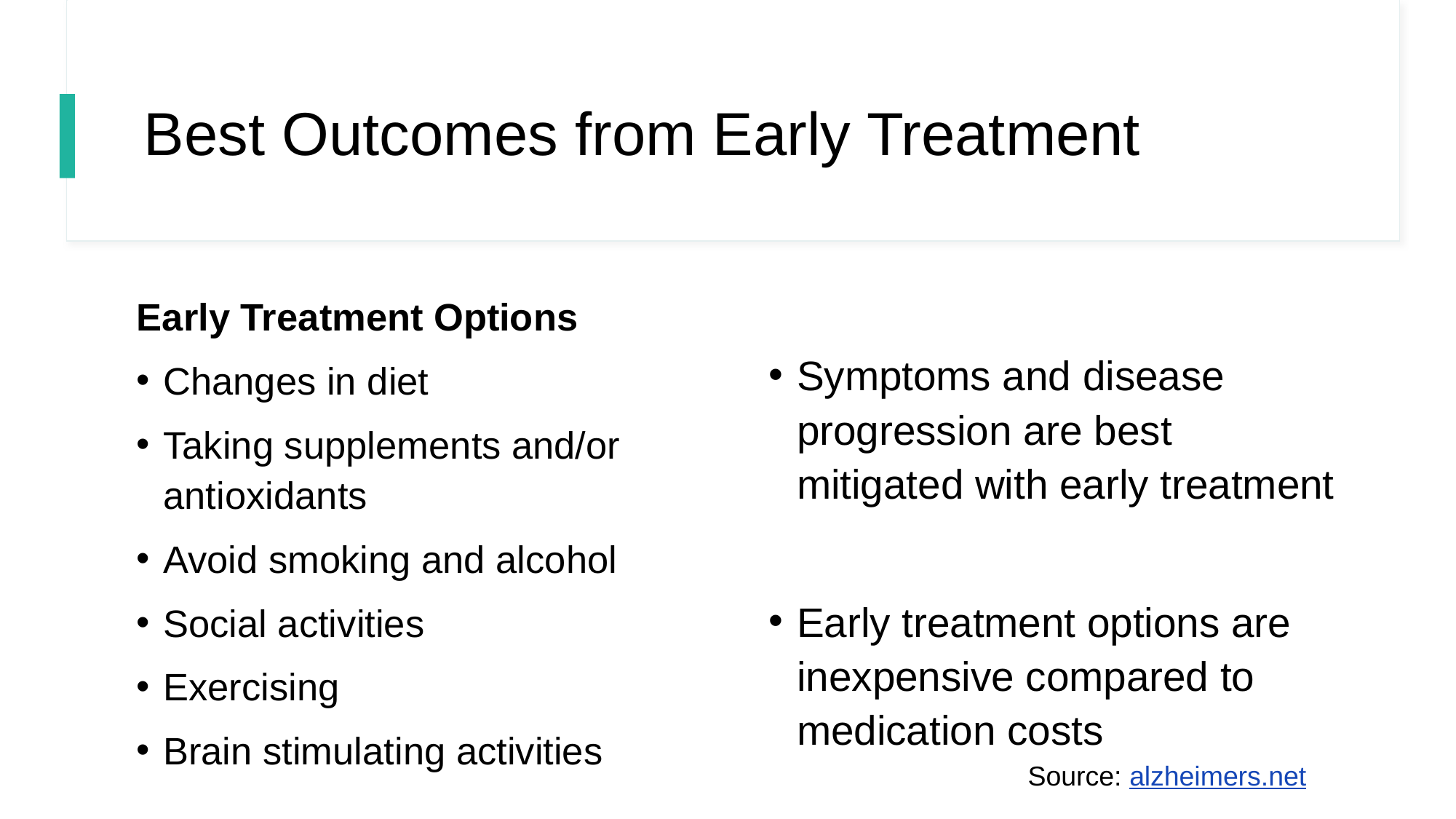

# Best Outcomes from Early Treatment
Early Treatment Options
Changes in diet
Taking supplements and/or antioxidants
Avoid smoking and alcohol
Social activities
Exercising
Brain stimulating activities
Symptoms and disease progression are best mitigated with early treatment

Early treatment options are inexpensive compared to medication costs
Source: alzheimers.net